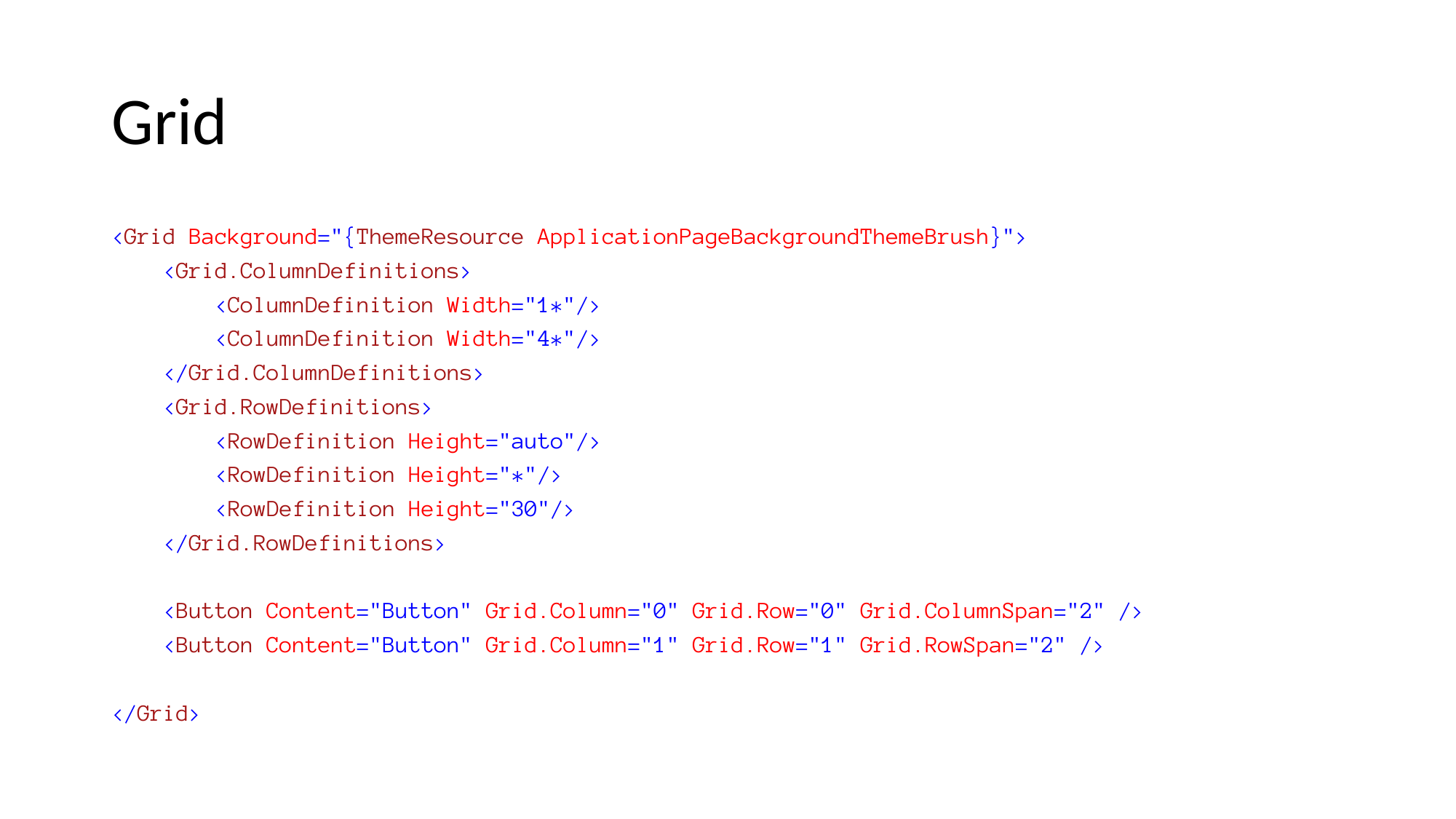

# Grid
<Grid Background="{ThemeResource ApplicationPageBackgroundThemeBrush}">
    <Grid.ColumnDefinitions>
        <ColumnDefinition Width="1*"/>
        <ColumnDefinition Width="4*"/>
    </Grid.ColumnDefinitions>
    <Grid.RowDefinitions>
        <RowDefinition Height="auto"/>
        <RowDefinition Height="*"/>
        <RowDefinition Height="30"/>
    </Grid.RowDefinitions>

    <Button Content="Button" Grid.Column="0" Grid.Row="0" Grid.ColumnSpan="2" />
    <Button Content="Button" Grid.Column="1" Grid.Row="1" Grid.RowSpan="2" />

</Grid>